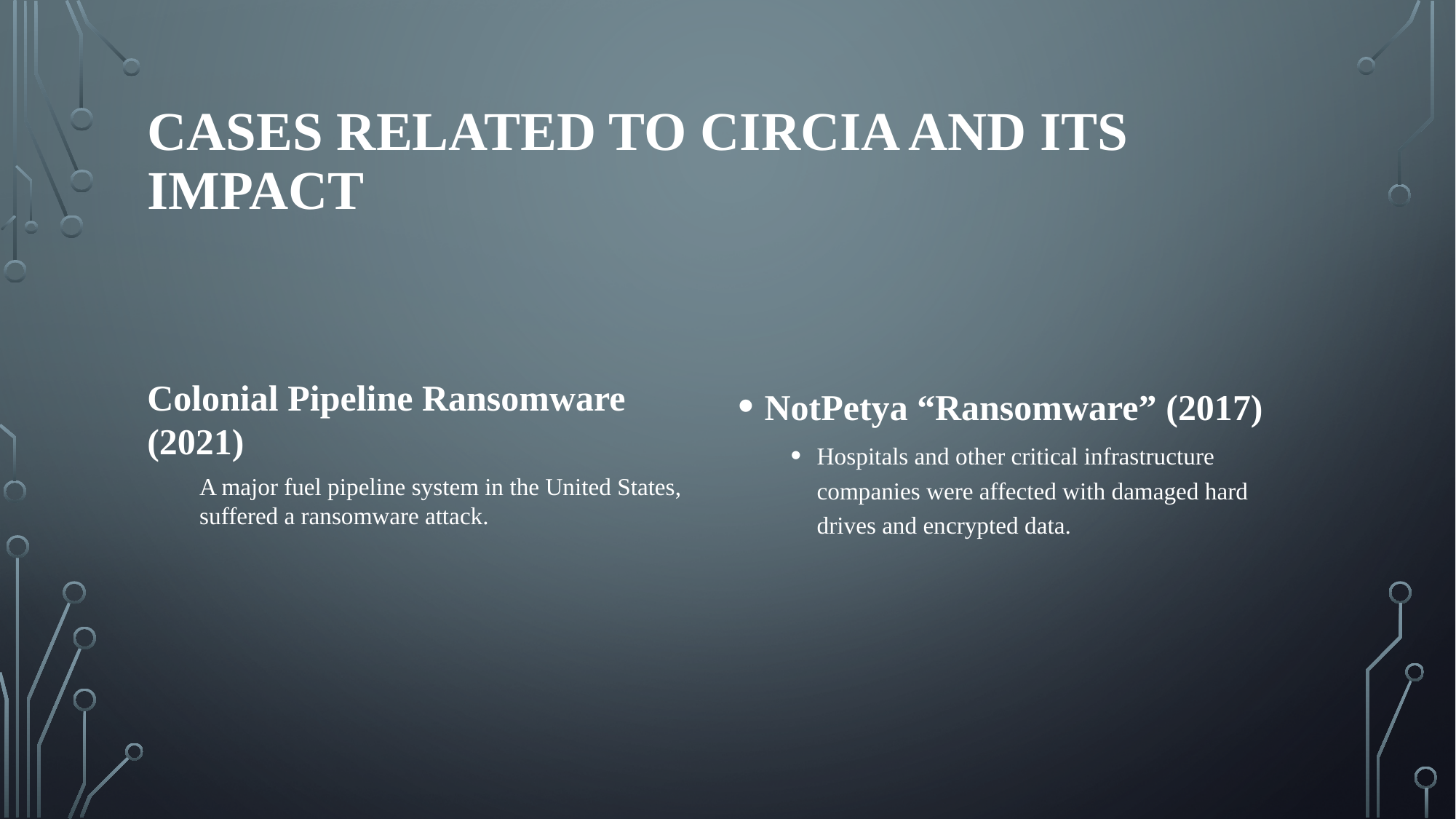

# Cases Related to CIRCIA and Its Impact
Colonial Pipeline Ransomware (2021)
A major fuel pipeline system in the United States, suffered a ransomware attack.

NotPetya “Ransomware” (2017)
Hospitals and other critical infrastructure companies were affected with damaged hard drives and encrypted data.